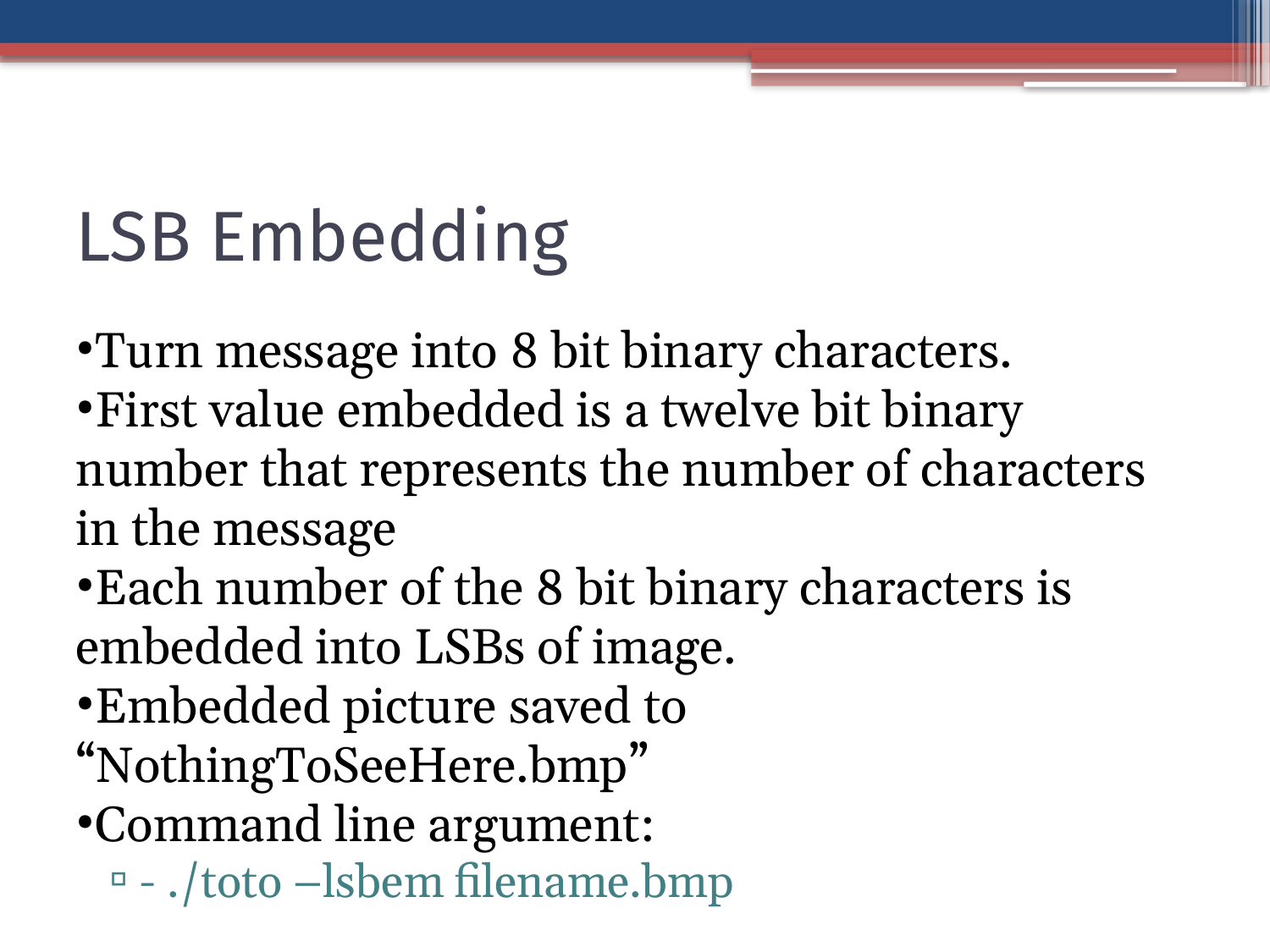

LSB Embedding
Turn message into 8 bit binary characters.
First value embedded is a twelve bit binary number that represents the number of characters in the message
Each number of the 8 bit binary characters is embedded into LSBs of image.
Embedded picture saved to “NothingToSeeHere.bmp”
Command line argument:
- ./toto –lsbem filename.bmp